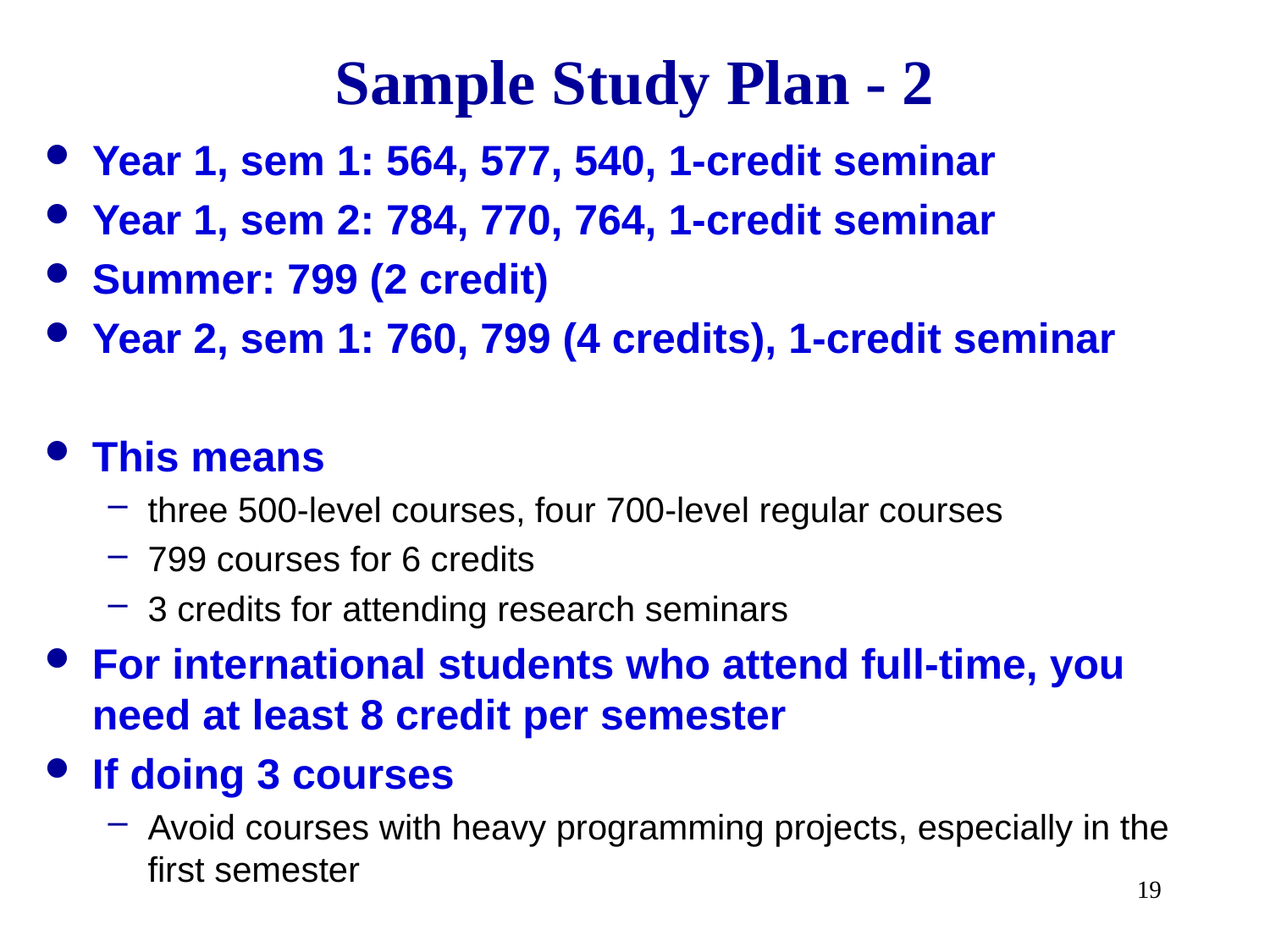

# Sample Study Plan - 2
Year 1, sem 1: 564, 577, 540, 1-credit seminar
Year 1, sem 2: 784, 770, 764, 1-credit seminar
Summer: 799 (2 credit)
Year 2, sem 1: 760, 799 (4 credits), 1-credit seminar

This means
three 500-level courses, four 700-level regular courses
799 courses for 6 credits
3 credits for attending research seminars
For international students who attend full-time, you need at least 8 credit per semester
If doing 3 courses
Avoid courses with heavy programming projects, especially in the first semester

19